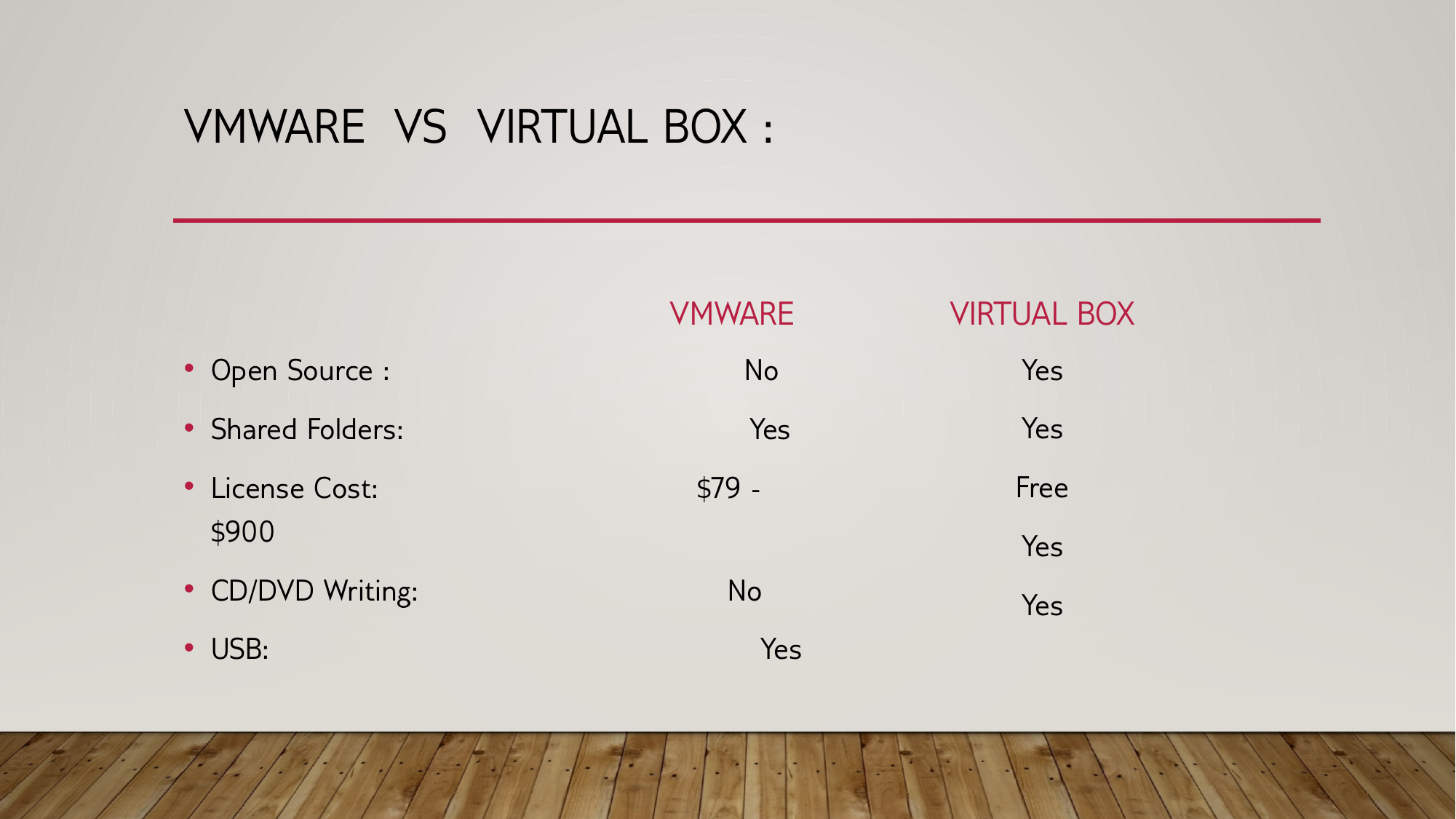

# VMware  vs  Virtual box :
VMware
Virtual Box
Yes
Yes
Free
Yes
Yes
Open Source :                                       No
Shared Folders:                                      Yes
License Cost:                                   $79 - $900
CD/DVD Writing:                                  No
USB:                                                      Yes